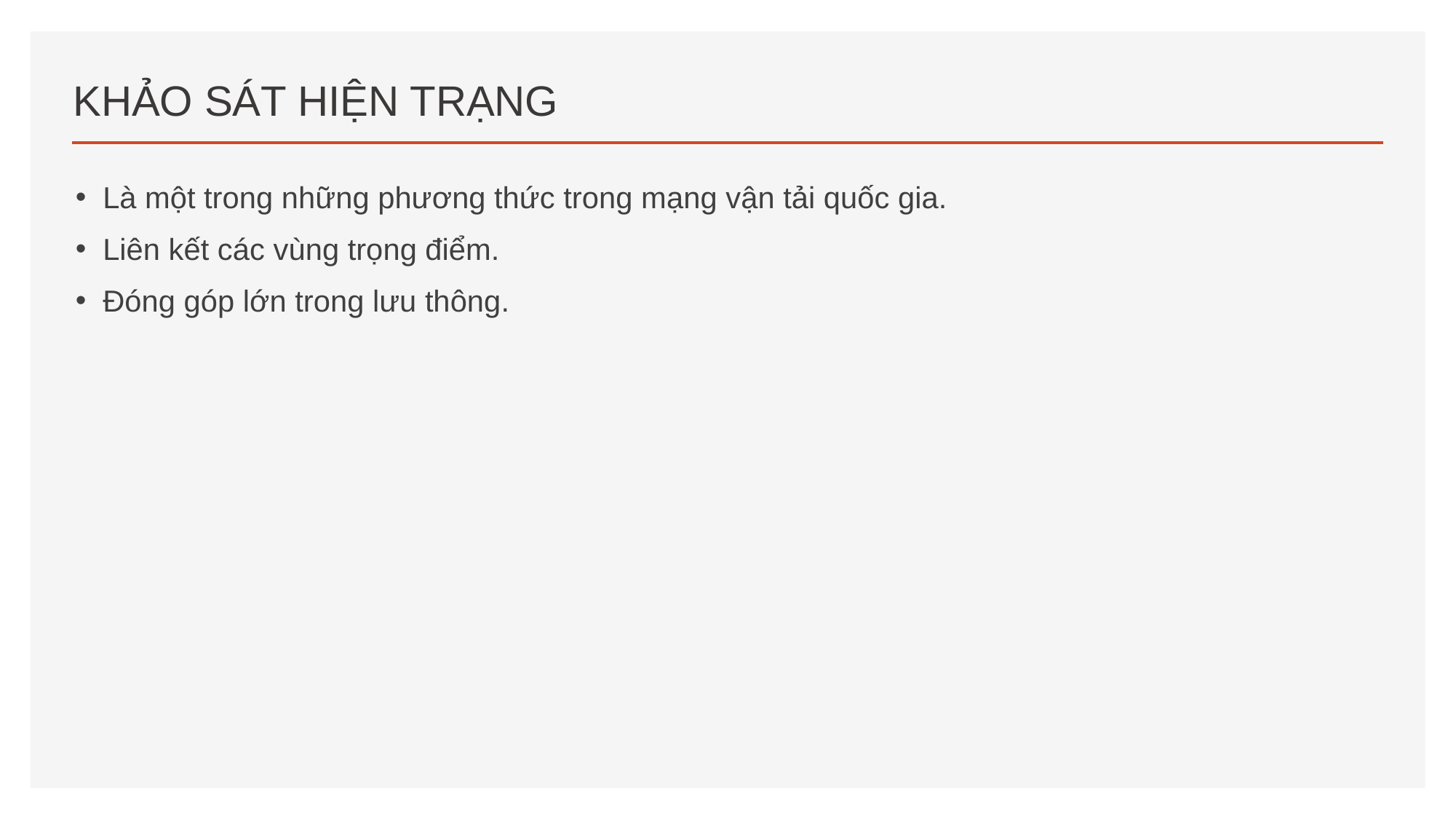

# KHẢO SÁT HIỆN TRẠNG
Là một trong những phương thức trong mạng vận tải quốc gia.
Liên kết các vùng trọng điểm.
Đóng góp lớn trong lưu thông.